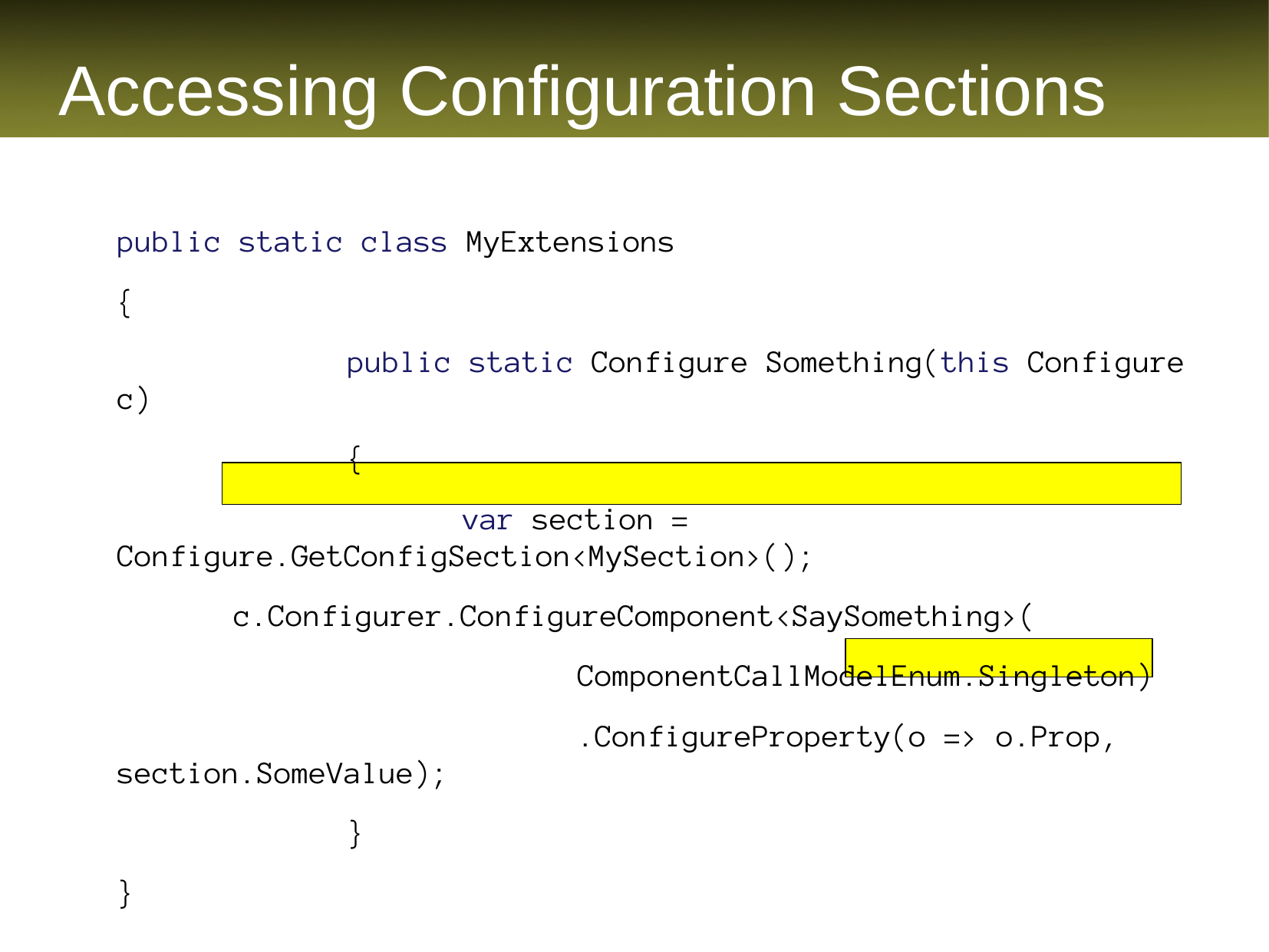

# Accessing Configuration Sections
	public static class MyExtensions
	{
			public static Configure Something(this Configure c)
			{
				var section = Configure.GetConfigSection<MySection>();
         c.Configurer.ConfigureComponent<SaySomething>(
					ComponentCallModelEnum.Singleton)
					.ConfigureProperty(o => o.Prop, section.SomeValue);
			}
	}